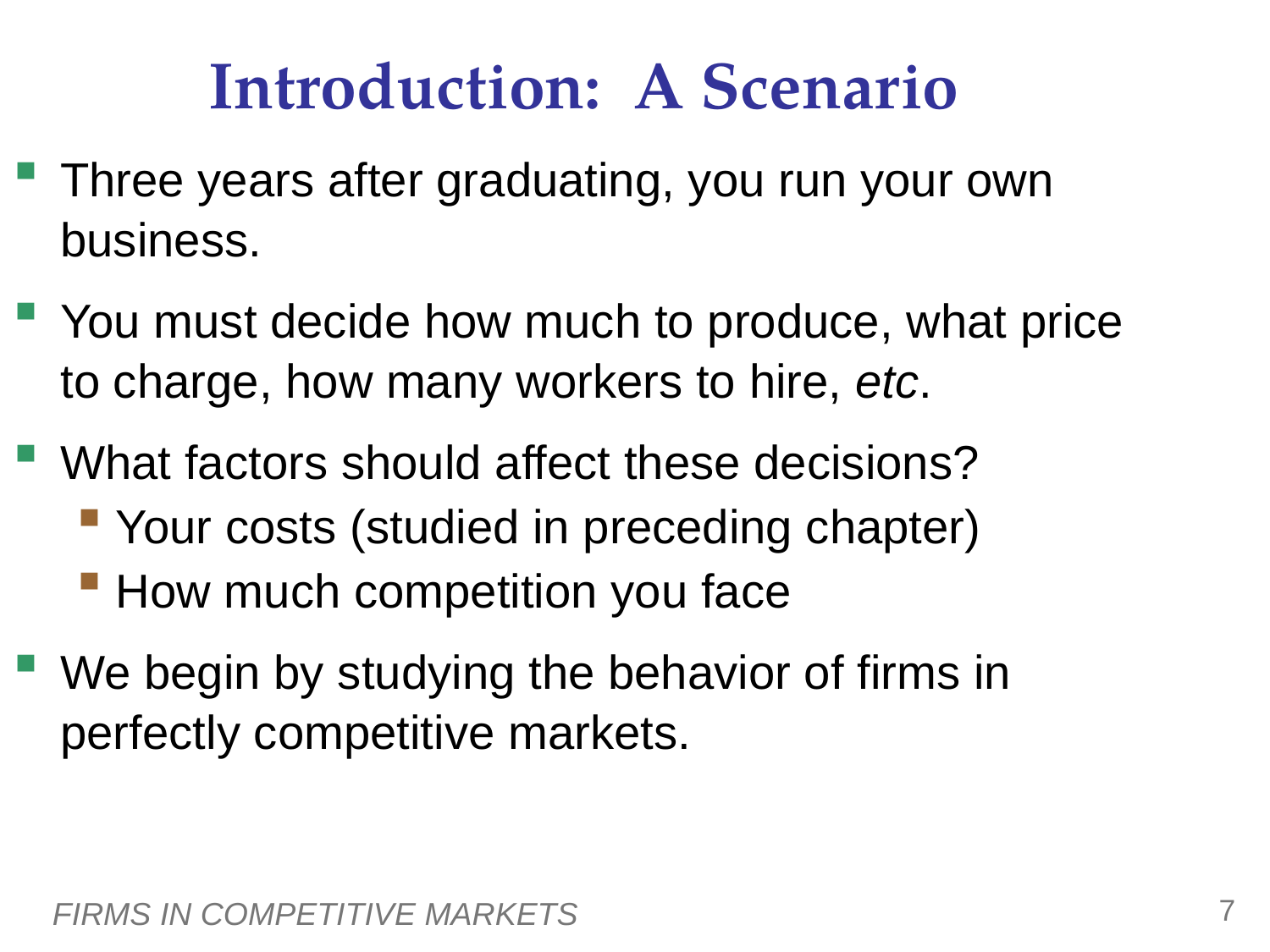

Introduction:  A Scenario
0
Three years after graduating, you run your own business.
You must decide how much to produce, what price to charge, how many workers to hire, etc.
What factors should affect these decisions?
Your costs (studied in preceding chapter)
How much competition you face
We begin by studying the behavior of firms in perfectly competitive markets.
7
FIRMS IN COMPETITIVE MARKETS